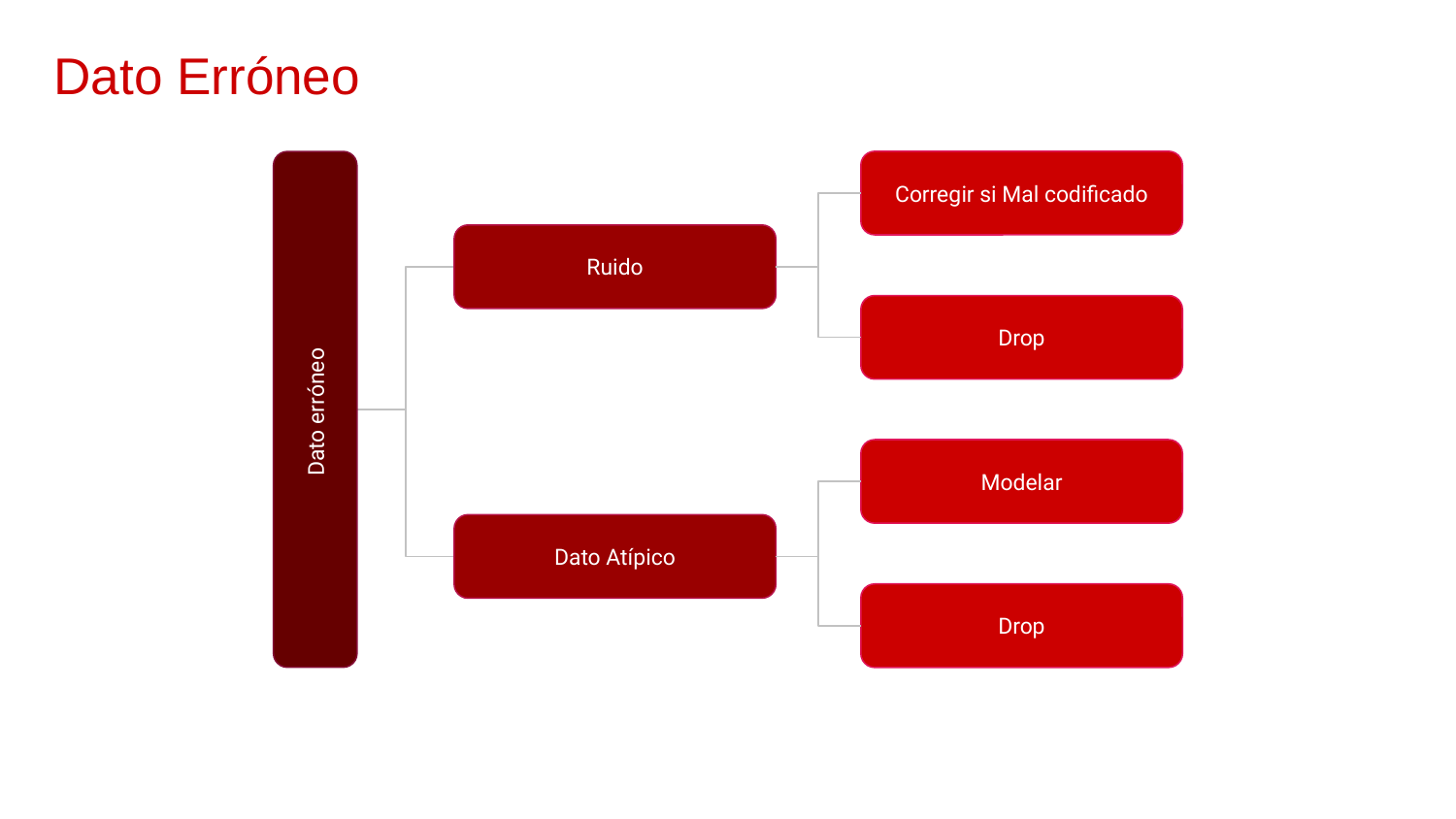

# Dato Erróneo
Corregir si Mal codificado
Ruido
Drop
Dato erróneo
Modelar
Dato Atípico
Drop